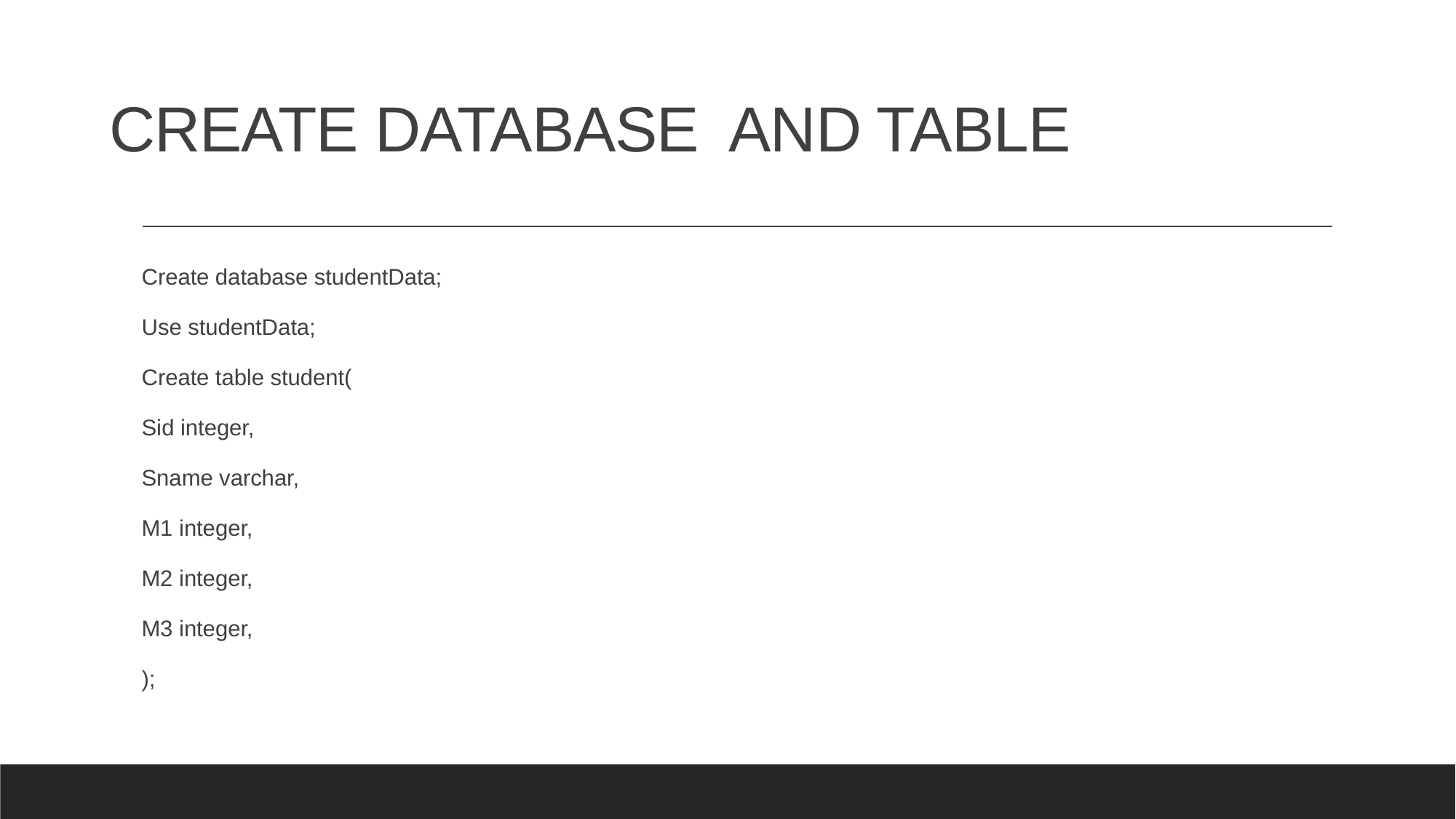

# CREATE DATABASE  AND TABLE
Create database studentData;
Use studentData;
Create table student(
Sid integer,
Sname varchar,
M1 integer,
M2 integer,
M3 integer,
);